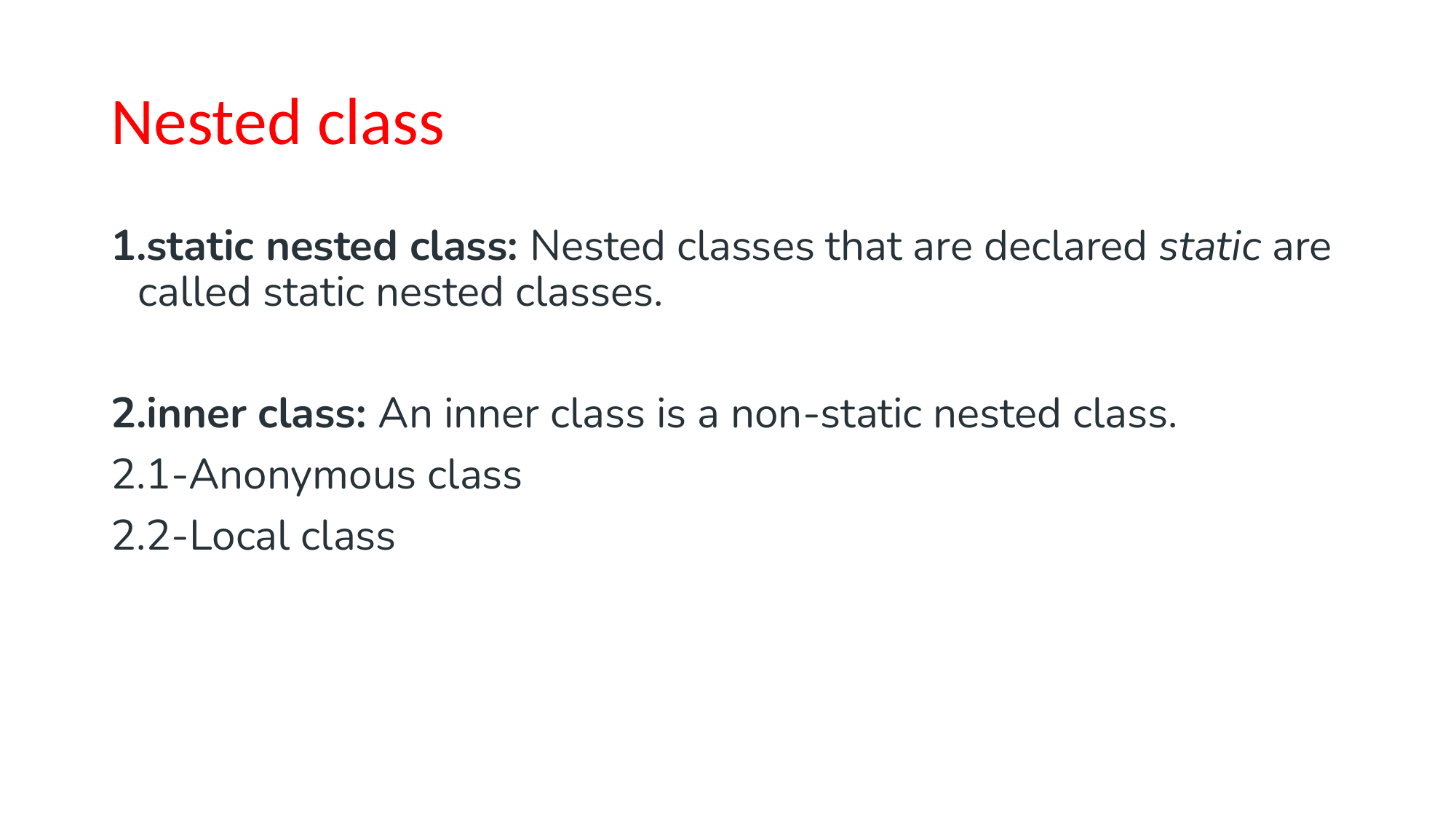

# Nested class
static nested class: Nested classes that are declared static are called static nested classes.

inner class: An inner class is a non-static nested class.
2.1-Anonymous class
2.2-Local class